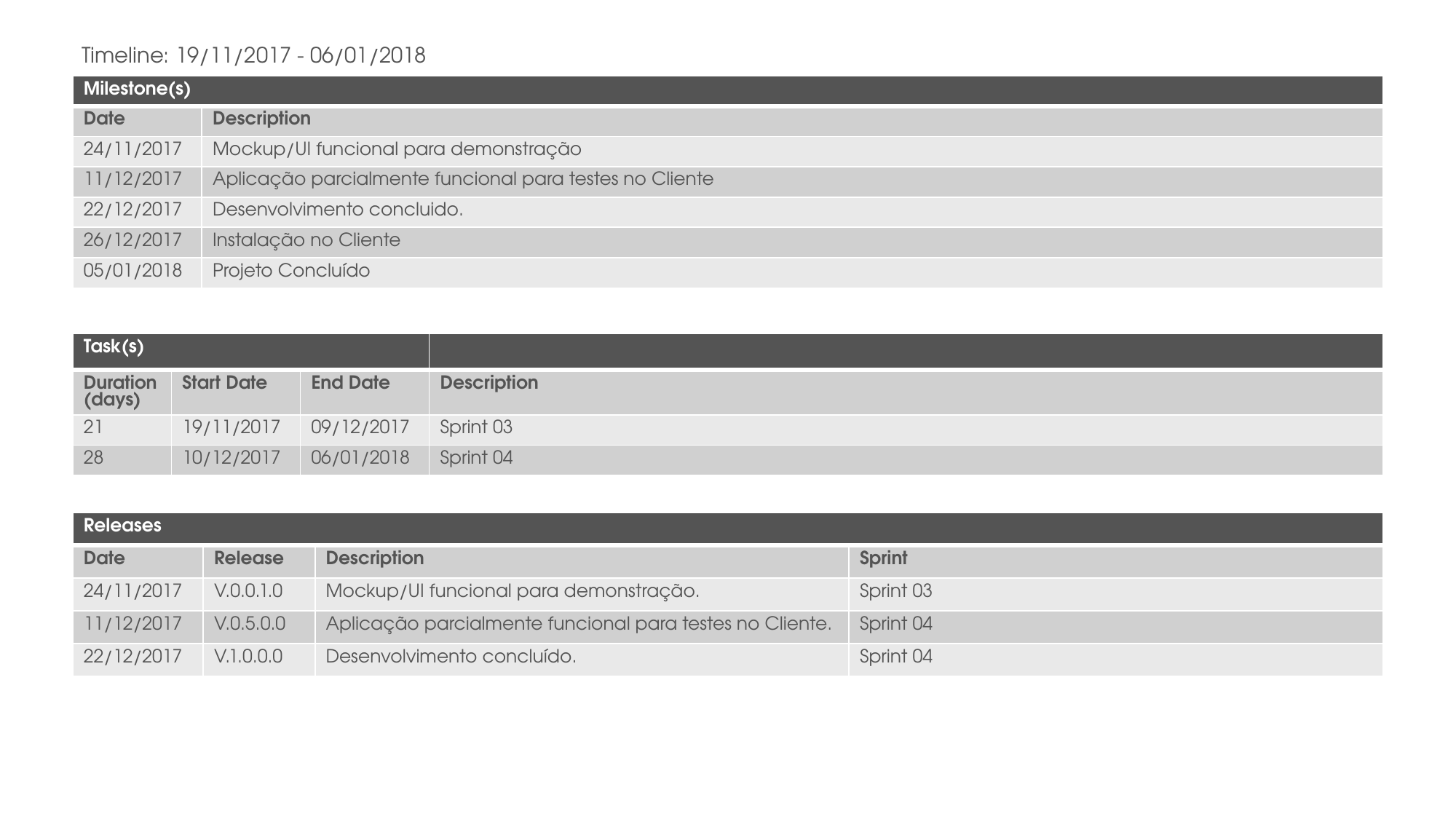

Timeline: 19/11/2017 - 06/01/2018
| Milestone(s) |  |
| --- | --- |
| Date | Description |
| 24/11/2017 | Mockup/UI funcional para demonstração |
| 11/12/2017 | Aplicação parcialmente funcional para testes no Cliente |
| 22/12/2017 | Desenvolvimento concluido. |
| 26/12/2017 | Instalação no Cliente |
| 05/01/2018 | Projeto Concluído |
| Task(s) |  |  |  |
| --- | --- | --- | --- |
| Duration (days) | Start Date | End Date | Description |
| 21 | 19/11/2017 | 09/12/2017 | Sprint 03 |
| 28 | 10/12/2017 | 06/01/2018 | Sprint 04 |
| Releases |  |  |  |
| --- | --- | --- | --- |
| Date | Release | Description | Sprint |
| 24/11/2017 | V.0.0.1.0 | Mockup/UI funcional para demonstração. | Sprint 03 |
| 11/12/2017 | V.0.5.0.0 | Aplicação parcialmente funcional para testes no Cliente. | Sprint 04 |
| 22/12/2017 | V.1.0.0.0 | Desenvolvimento concluído. | Sprint 04 |